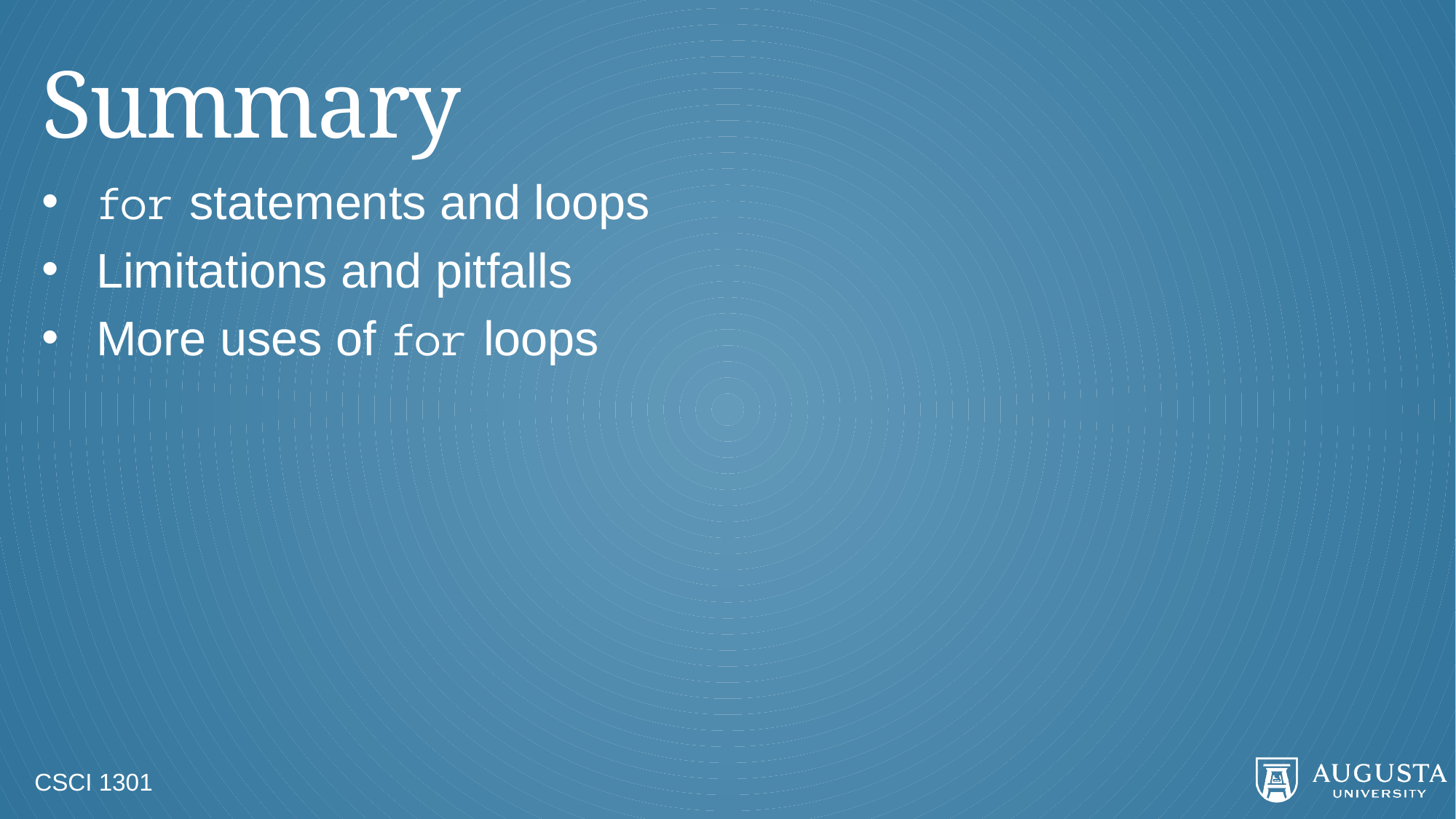

# Summary
for statements and loops
Limitations and pitfalls
More uses of for loops
CSCI 1301